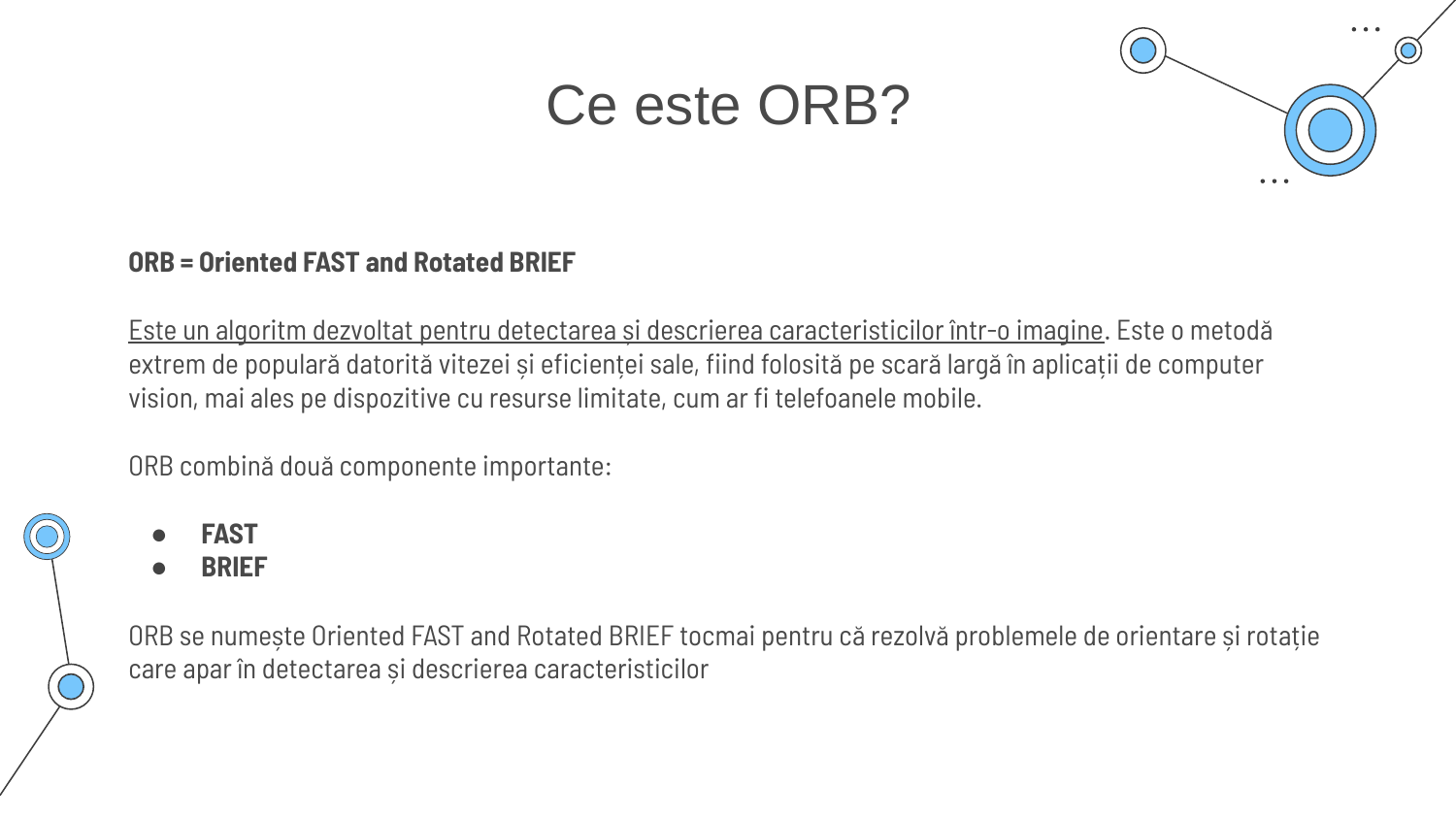

# Ce este ORB?
ORB = Oriented FAST and Rotated BRIEF

Este un algoritm dezvoltat pentru detectarea și descrierea caracteristicilor într-o imagine. Este o metodă extrem de populară datorită vitezei și eficienței sale, fiind folosită pe scară largă în aplicații de computer vision, mai ales pe dispozitive cu resurse limitate, cum ar fi telefoanele mobile.

ORB combină două componente importante:

FAST
BRIEF

ORB se numește Oriented FAST and Rotated BRIEF tocmai pentru că rezolvă problemele de orientare și rotație care apar în detectarea și descrierea caracteristicilor